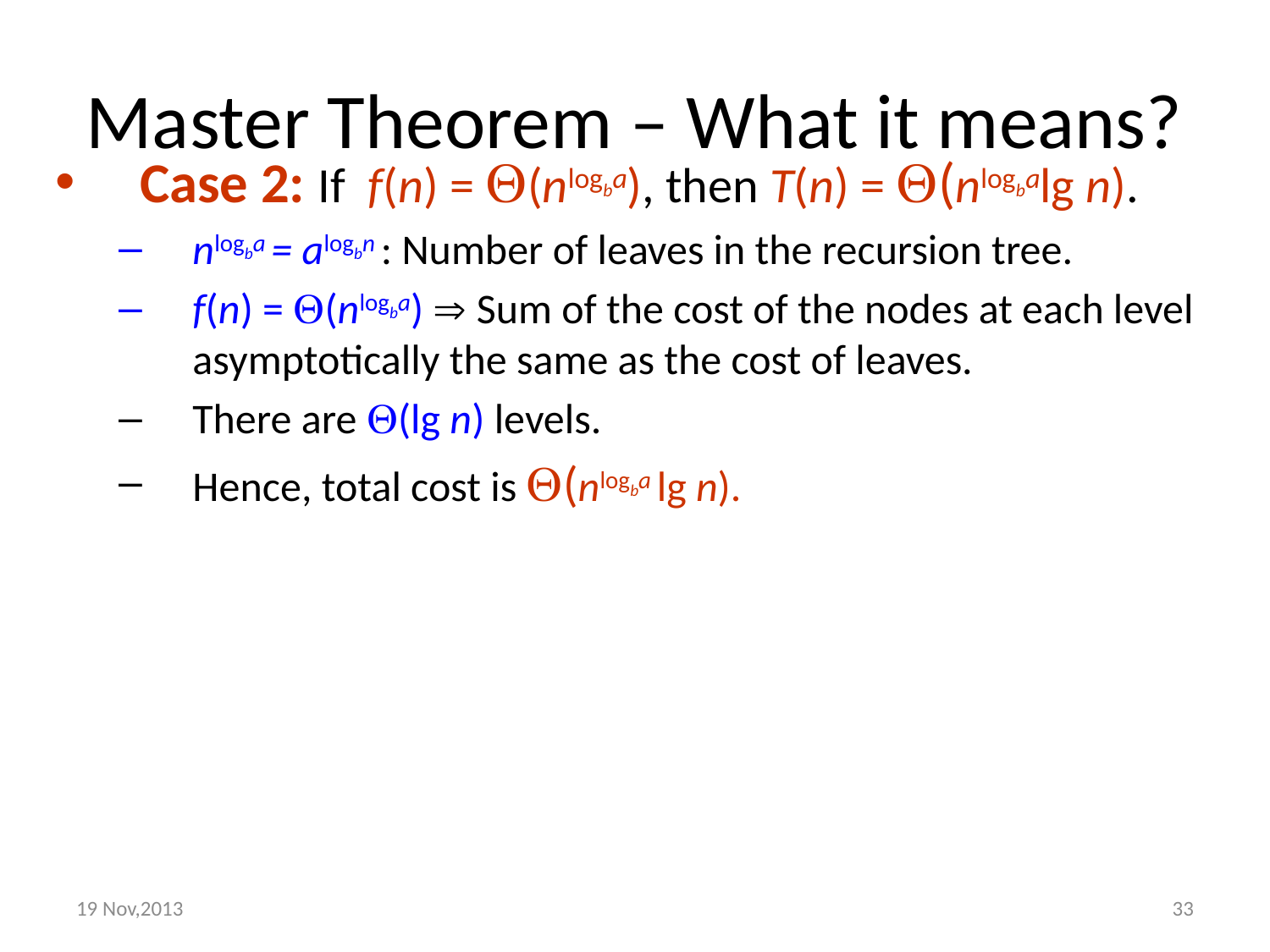

# Master Theorem – What it means?
Case 2: If  f(n) = Θ(nlogba), then T(n) = Θ(nlogbalg n).
nlogba = alogbn : Number of leaves in the recursion tree.
f(n) = Θ(nlogba) ⇒ Sum of the cost of the nodes at each level asymptotically the same as the cost of leaves.
There are Θ(lg n) levels.
Hence, total cost is Θ(nlogba lg n).
19 Nov,2013
33